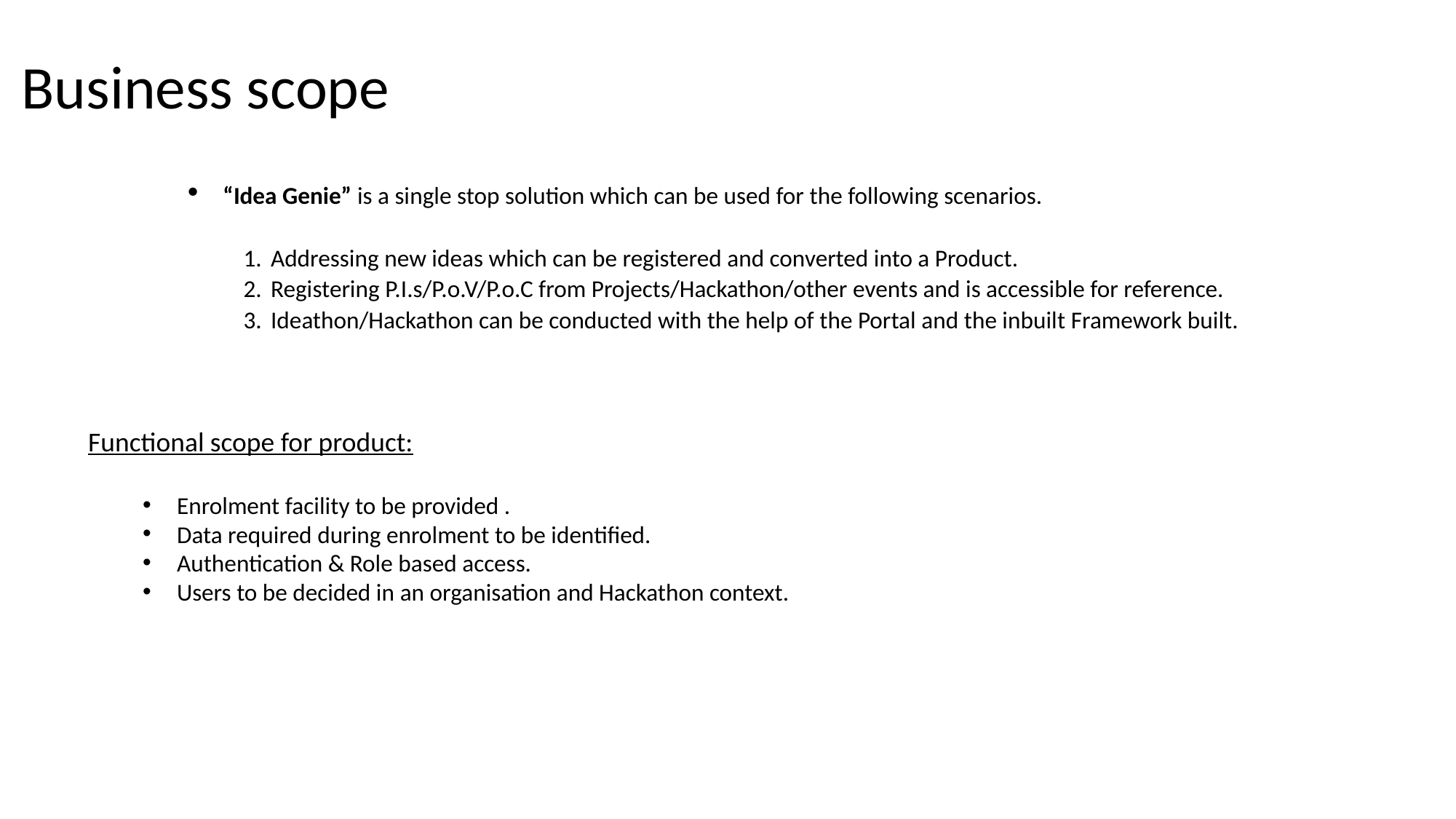

# Business scope
“Idea Genie” is a single stop solution which can be used for the following scenarios.

Addressing new ideas which can be registered and converted into a Product.
Registering P.I.s/P.o.V/P.o.C from Projects/Hackathon/other events and is accessible for reference.
Ideathon/Hackathon can be conducted with the help of the Portal and the inbuilt Framework built.

Functional scope for product:

Enrolment facility to be provided .
Data required during enrolment to be identified.
Authentication & Role based access.
Users to be decided in an organisation and Hackathon context.